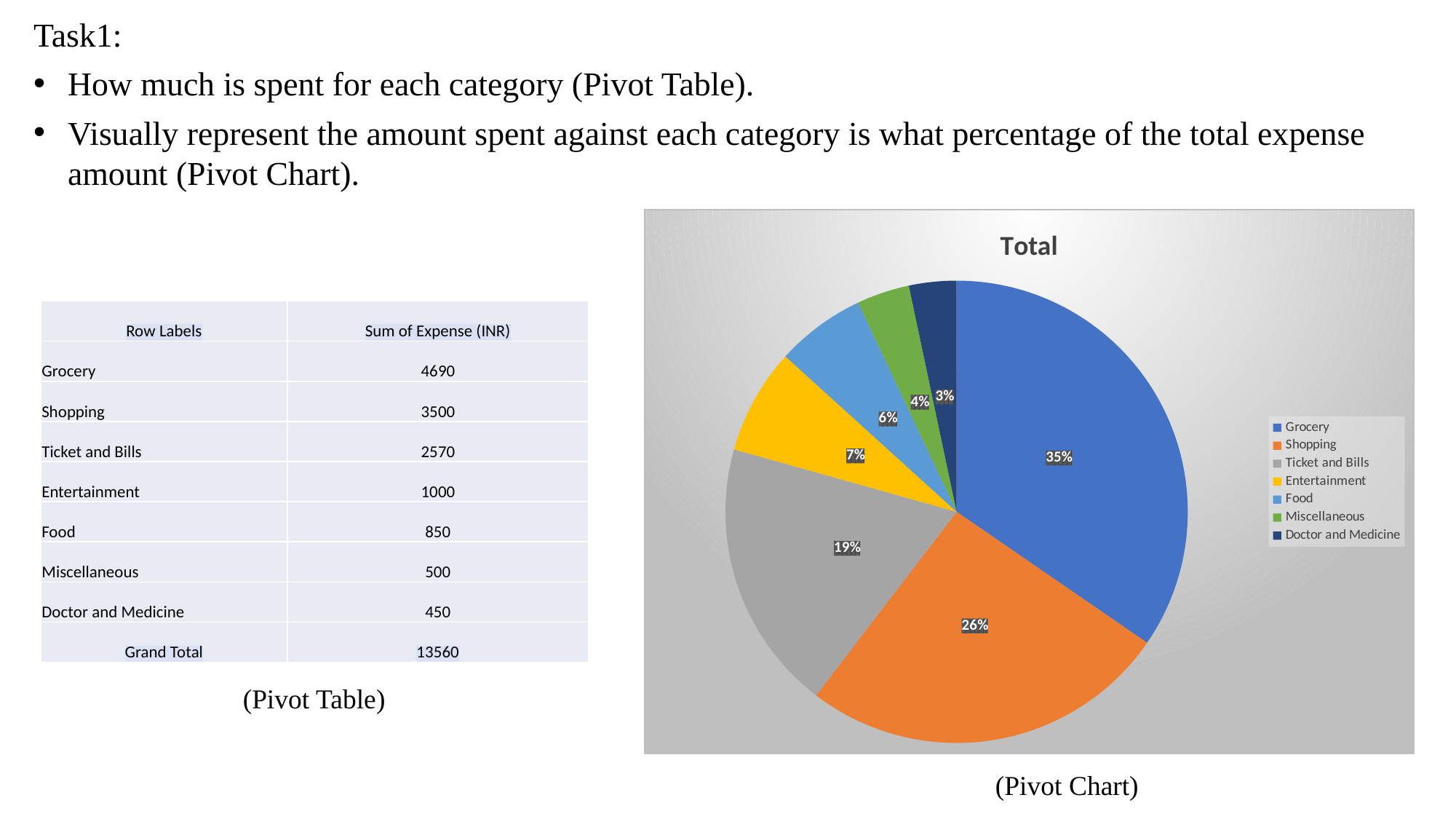

Task1:
How much is spent for each category (Pivot Table).
Visually represent the amount spent against each category is what percentage of the total expense amount (Pivot Chart).

### Chart:

| Category | Total |
|---|---|
| Grocery | 4690.0 |
| Shopping | 3500.0 |
| Ticket and Bills | 2570.0 |
| Entertainment | 1000.0 |
| Food | 850.0 |
| Miscellaneous | 500.0 |
| Doctor and Medicine | 450.0 |
| Row Labels | Sum of Expense (INR) |
| --- | --- |
| Grocery | 4690 |
| Shopping | 3500 |
| Ticket and Bills | 2570 |
| Entertainment | 1000 |
| Food | 850 |
| Miscellaneous | 500 |
| Doctor and Medicine | 450 |
| Grand Total | 13560 |
(Pivot Table)
(Pivot Chart)